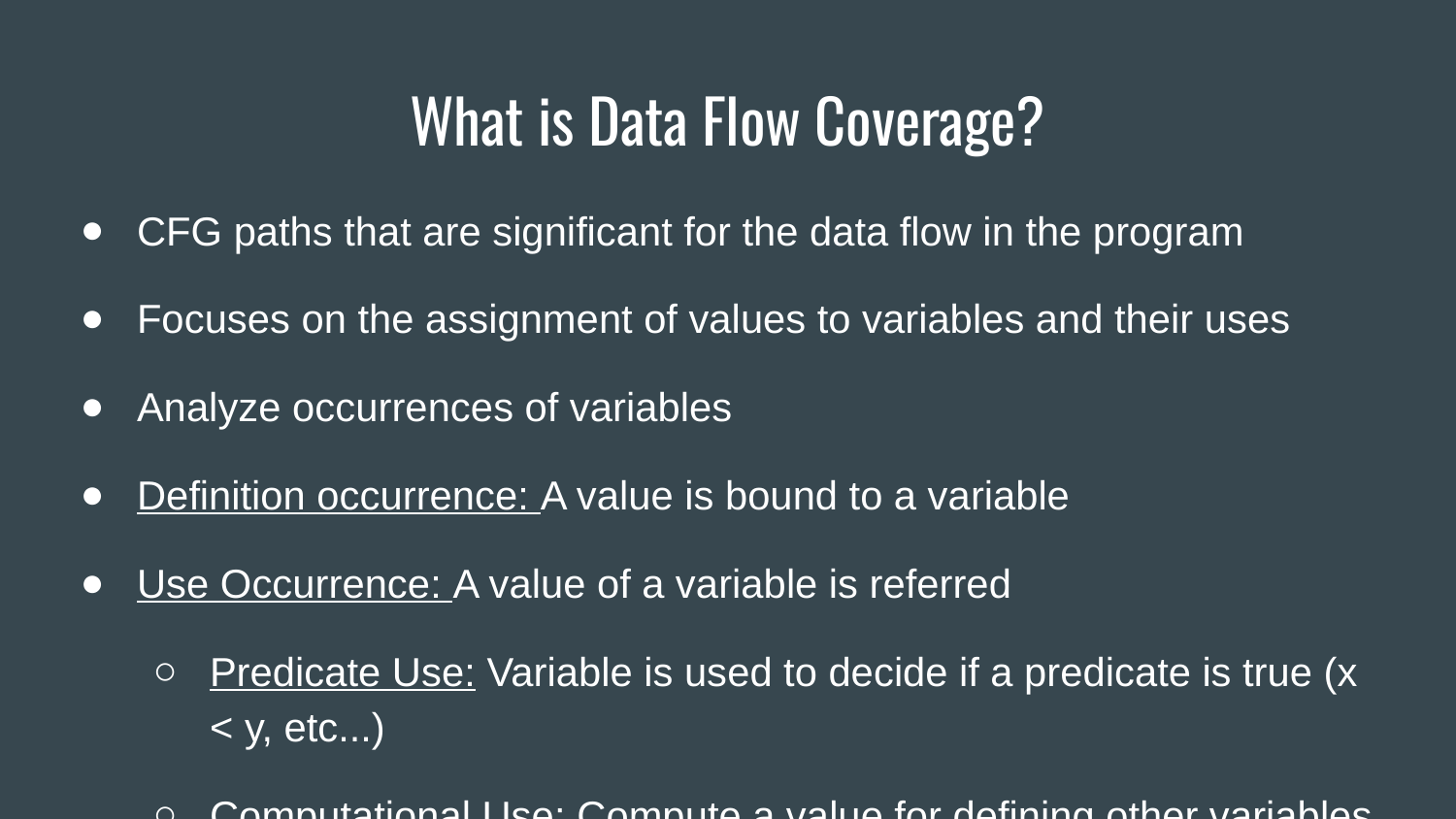

# What is Data Flow Coverage?
CFG paths that are significant for the data flow in the program
Focuses on the assignment of values to variables and their uses
Analyze occurrences of variables
Definition occurrence: A value is bound to a variable
Use Occurrence: A value of a variable is referred
Predicate Use: Variable is used to decide if a predicate is true (x < y, etc...)
Computational Use: Compute a value for defining other variables or output value (x = y, etc…)